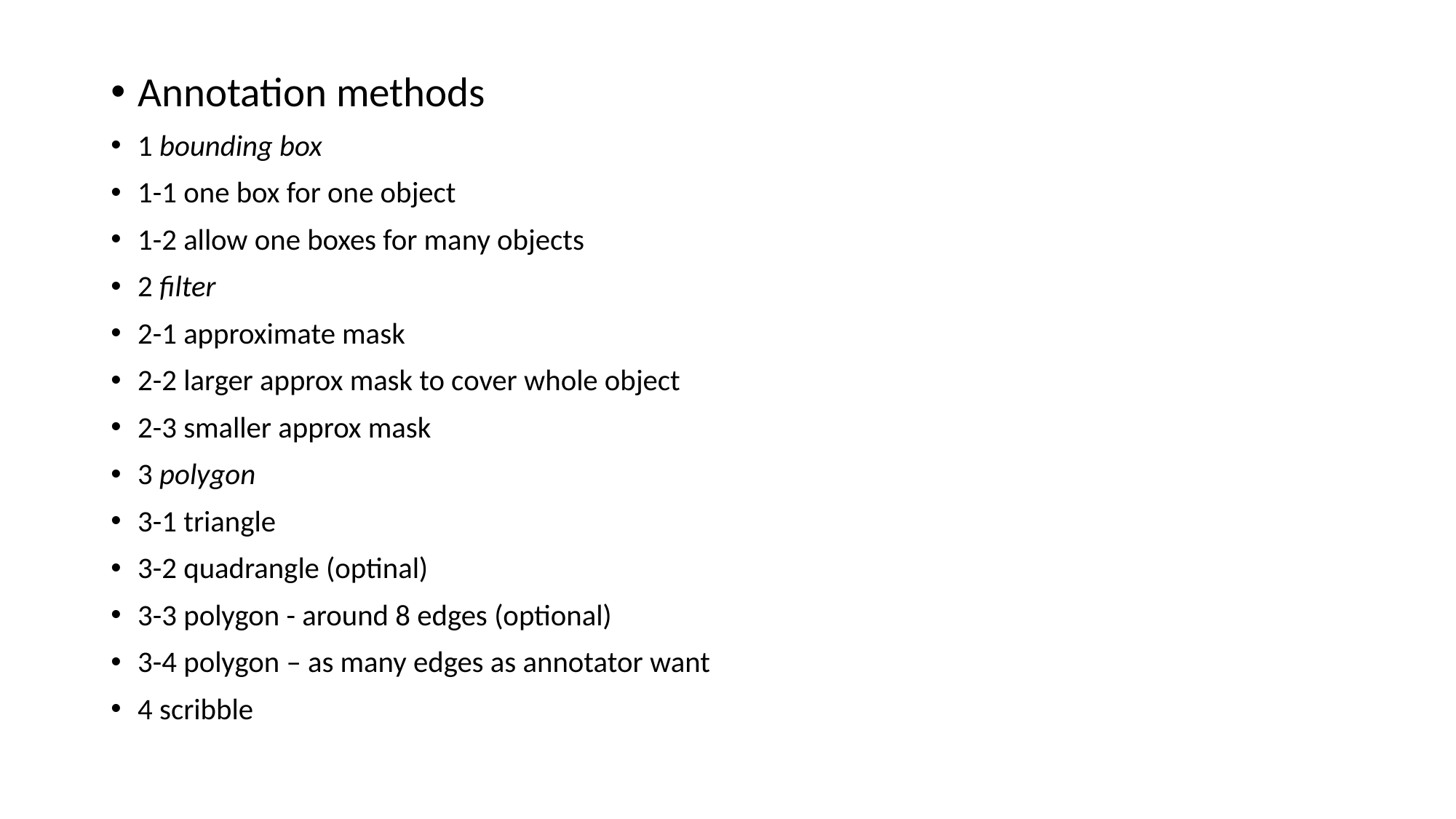

Annotation methods
1 bounding box
1-1 one box for one object
1-2 allow one boxes for many objects
2 filter
2-1 approximate mask
2-2 larger approx mask to cover whole object
2-3 smaller approx mask
3 polygon
3-1 triangle
3-2 quadrangle (optinal)
3-3 polygon - around 8 edges (optional)
3-4 polygon – as many edges as annotator want
4 scribble